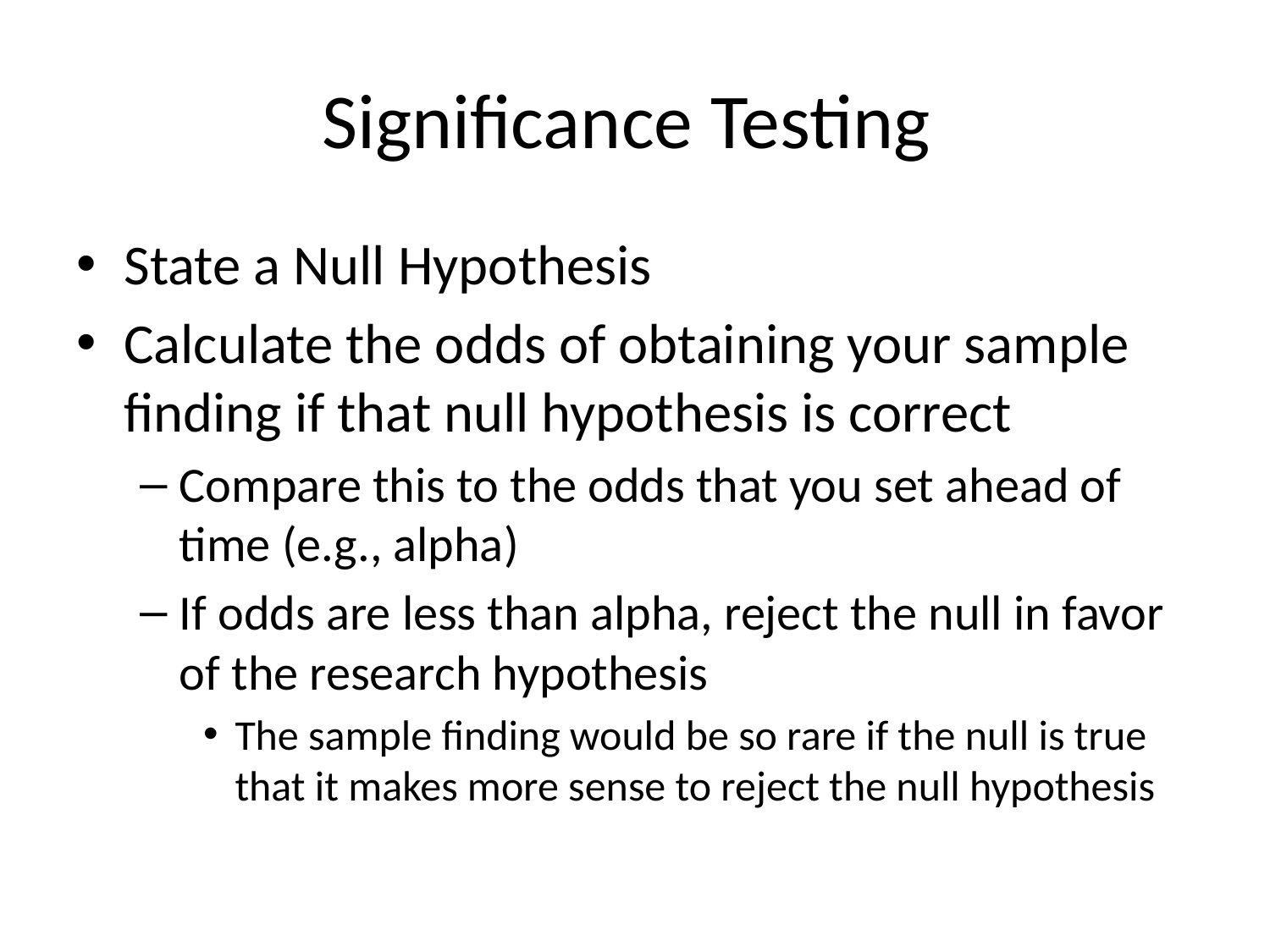

# Significance Testing
State a Null Hypothesis
Calculate the odds of obtaining your sample finding if that null hypothesis is correct
Compare this to the odds that you set ahead of time (e.g., alpha)
If odds are less than alpha, reject the null in favor of the research hypothesis
The sample finding would be so rare if the null is true that it makes more sense to reject the null hypothesis